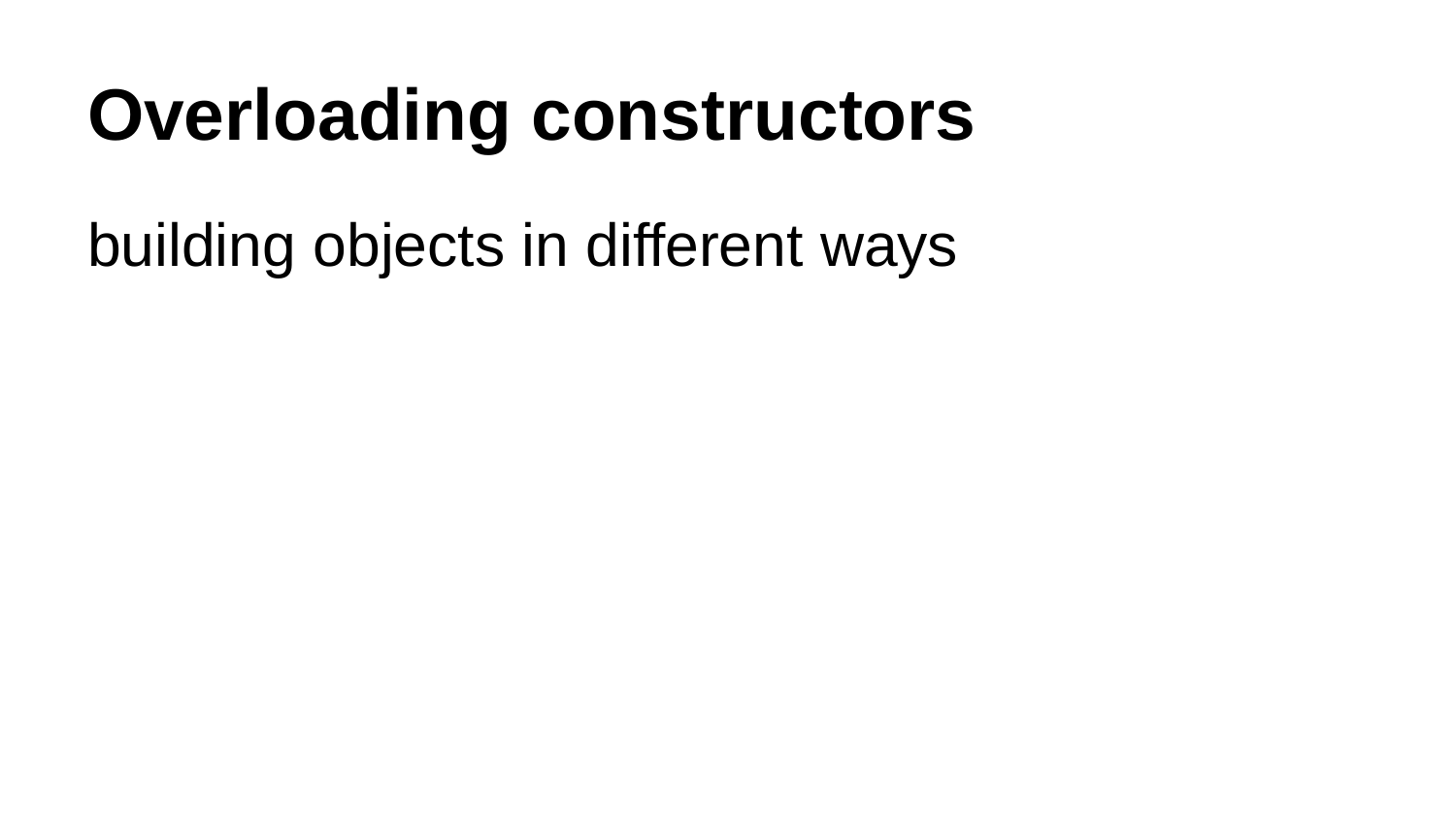

# Overloading constructors
building objects in different ways